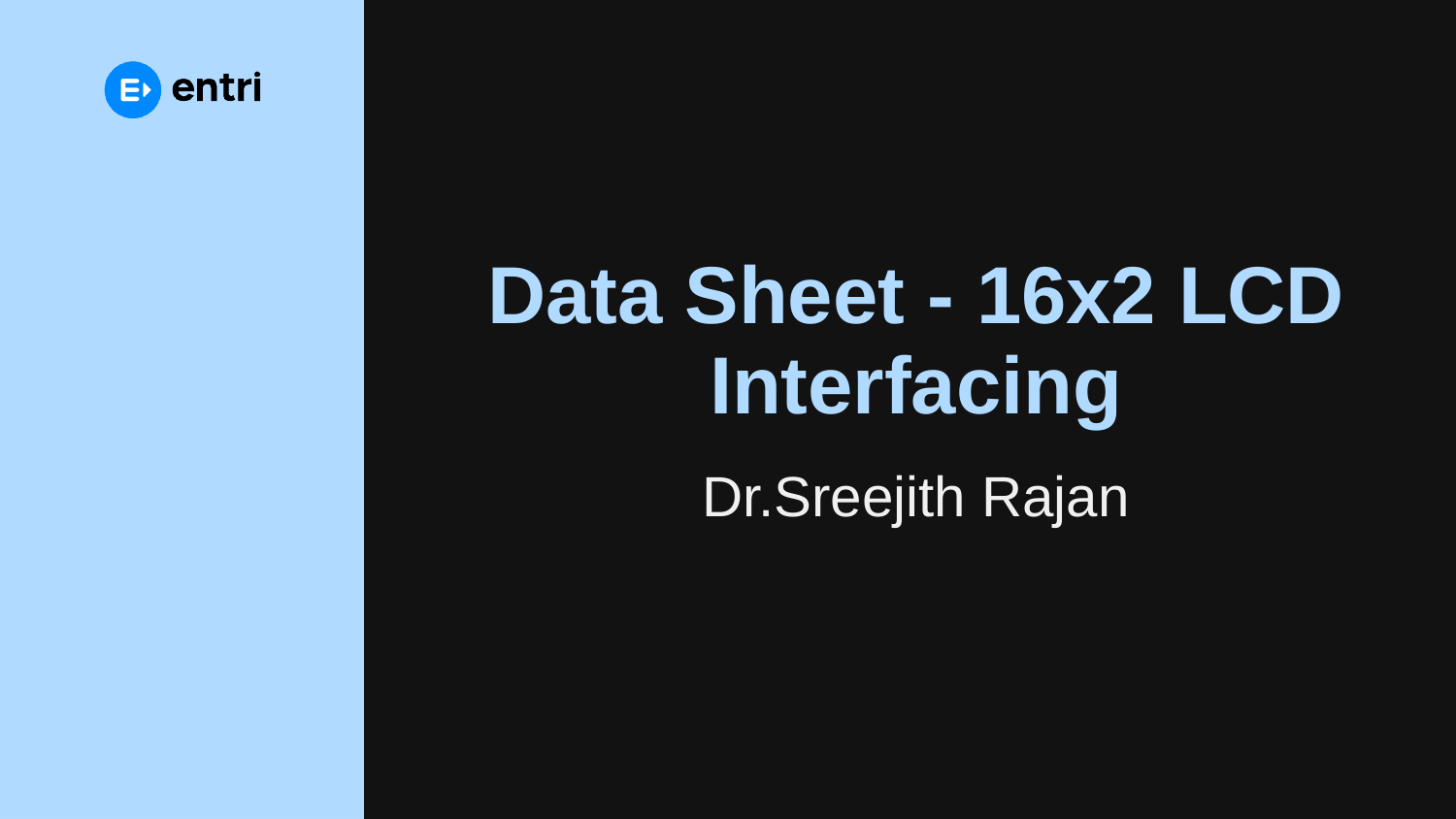

# Data Sheet - 16x2 LCD Interfacing
Dr.Sreejith Rajan